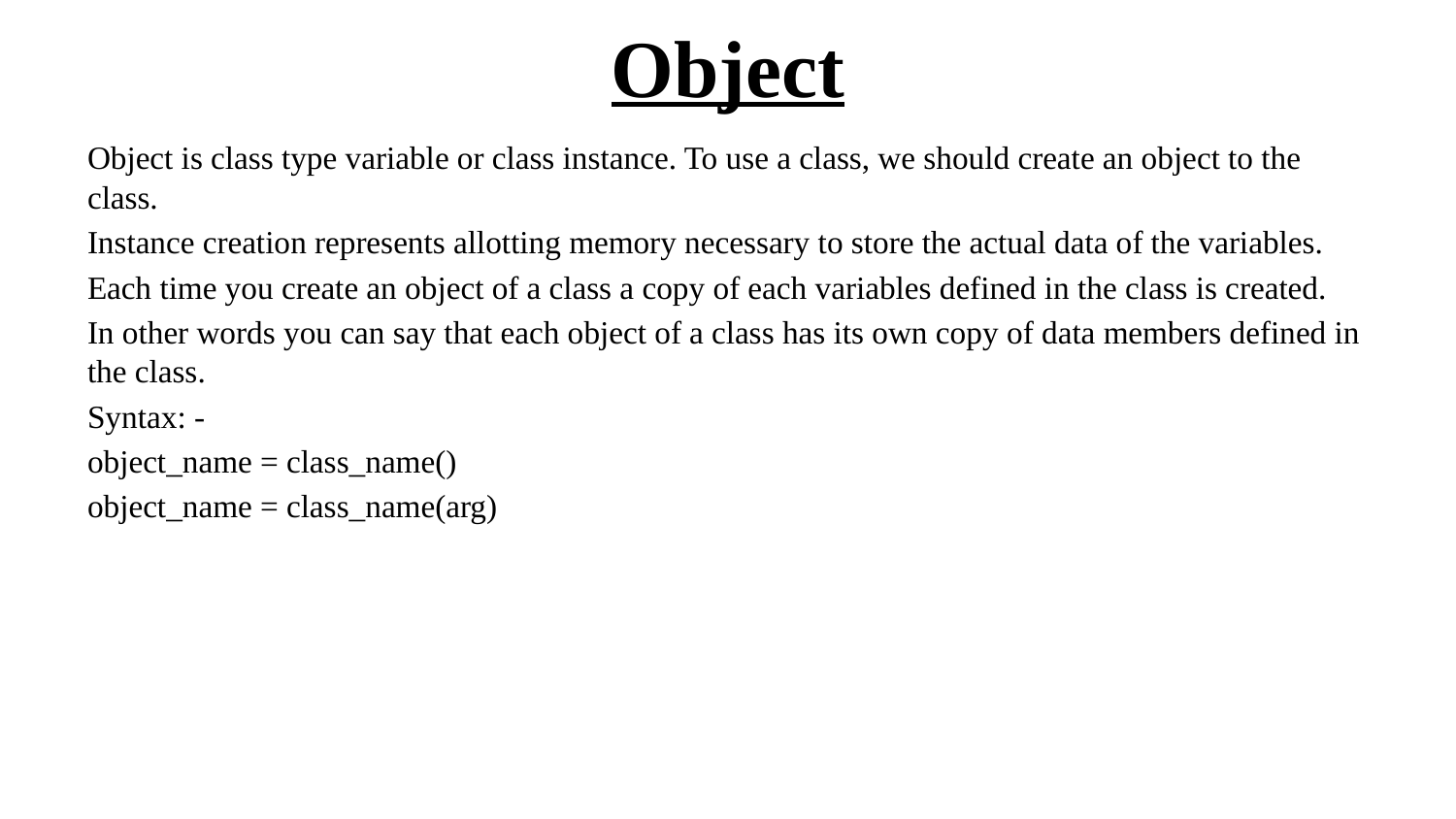

# Object
Object is class type variable or class instance. To use a class, we should create an object to the class.
Instance creation represents allotting memory necessary to store the actual data of the variables.
Each time you create an object of a class a copy of each variables defined in the class is created.
In other words you can say that each object of a class has its own copy of data members defined in the class.
Syntax: -
object_name = class_name()
object_name = class_name(arg)